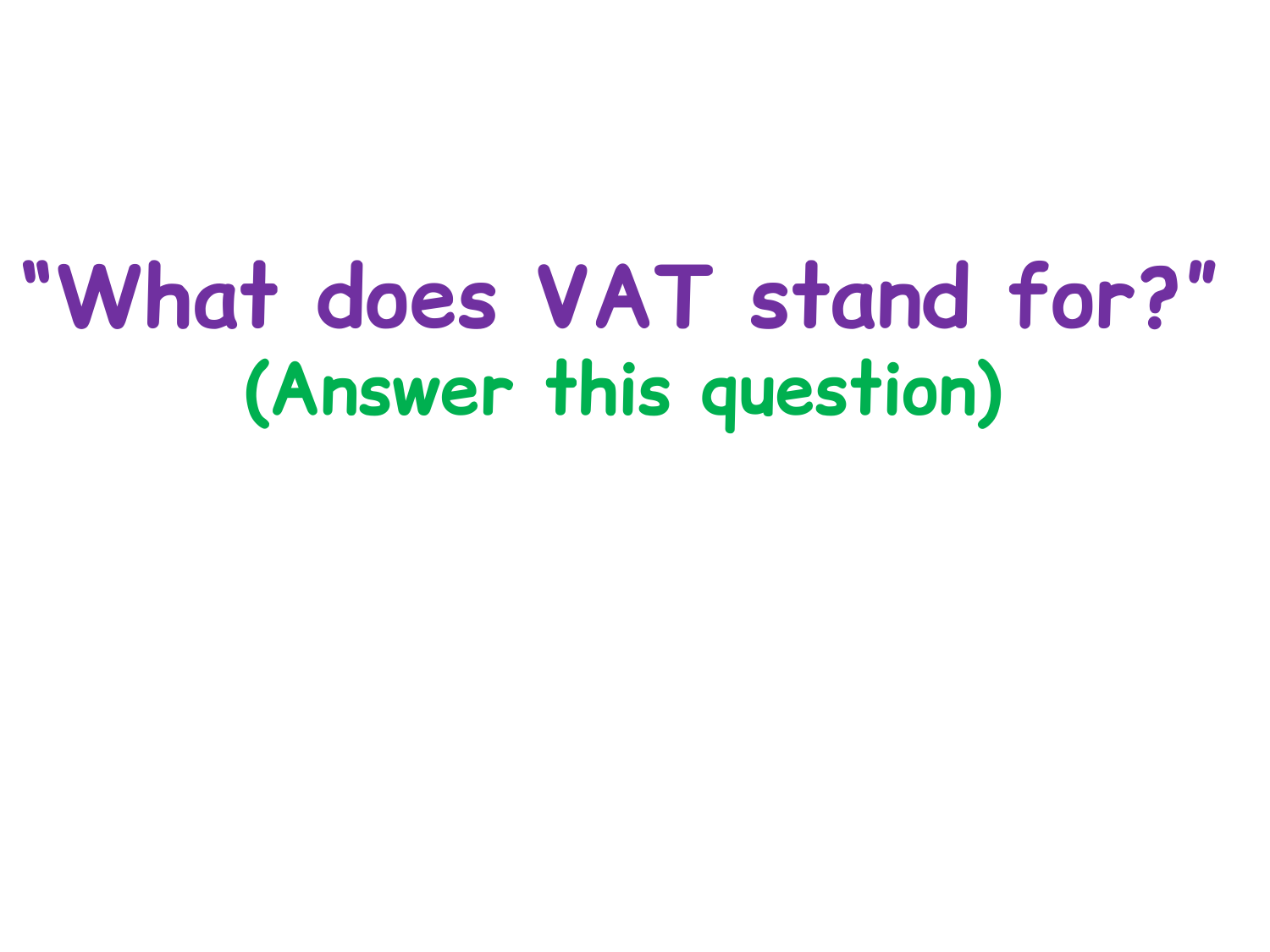

“What does VAT stand for?”
(Answer this question)